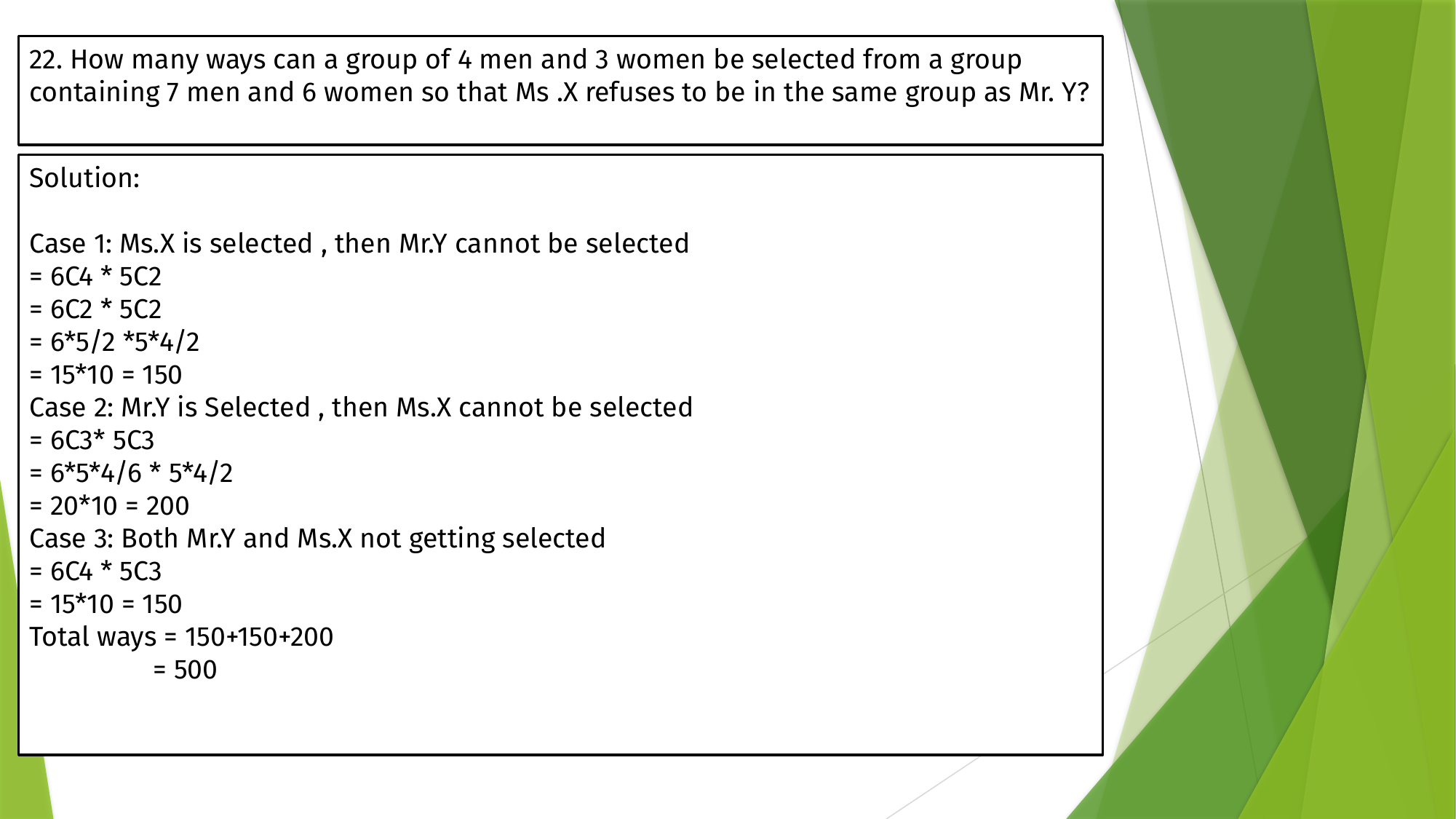

22. How many ways can a group of 4 men and 3 women be selected from a group containing 7 men and 6 women so that Ms .X refuses to be in the same group as Mr. Y?

Solution:

Case 1: Ms.X is selected , then Mr.Y cannot be selected
= 6C4 * 5C2
= 6C2 * 5C2
= 6*5/2 *5*4/2
= 15*10 = 150
Case 2: Mr.Y is Selected , then Ms.X cannot be selected
= 6C3* 5C3
= 6*5*4/6 * 5*4/2
= 20*10 = 200
Case 3: Both Mr.Y and Ms.X not getting selected
= 6C4 * 5C3
= 15*10 = 150
Total ways = 150+150+200
                 = 500